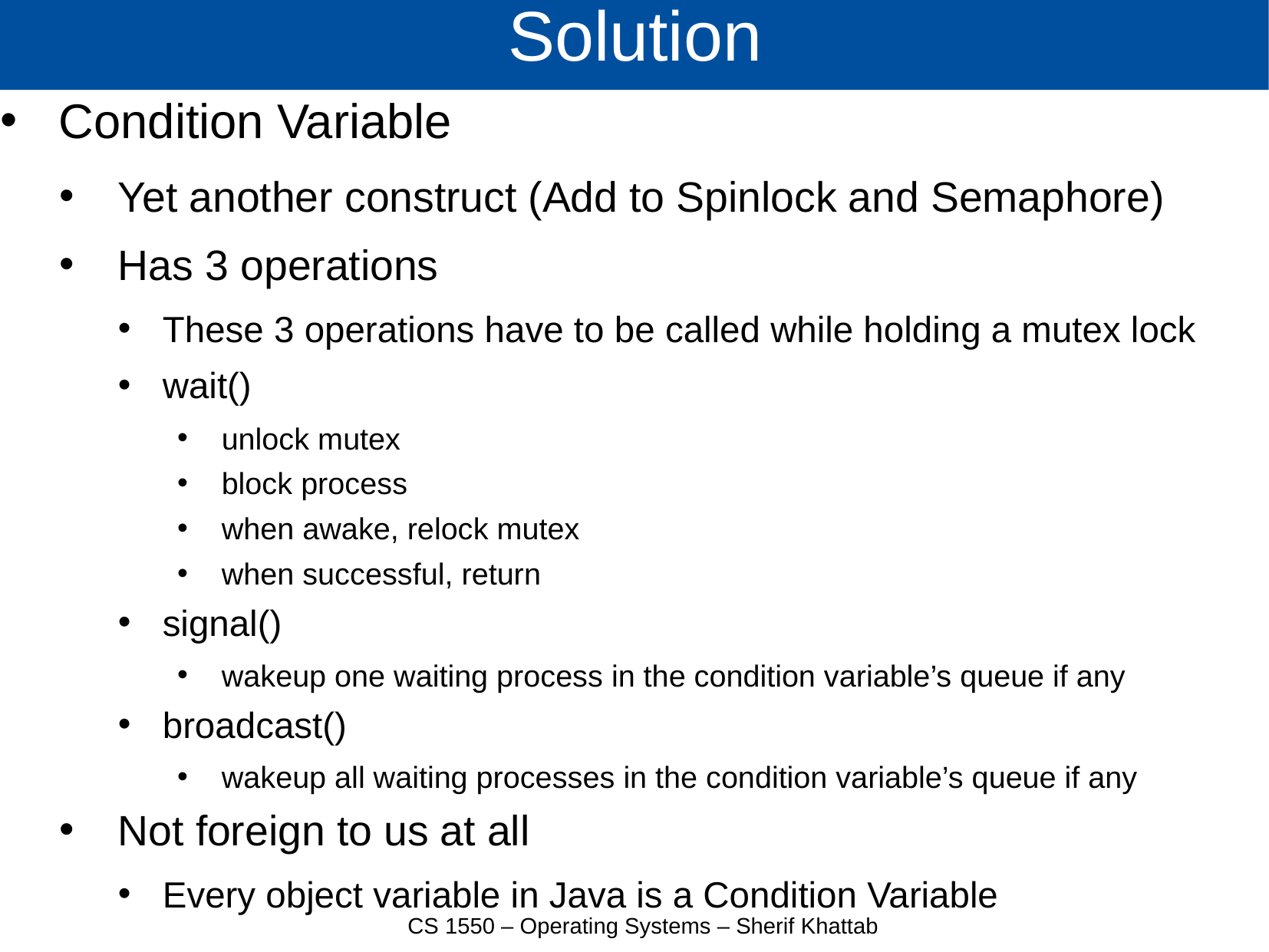

# Solution
Condition Variable
Yet another construct (Add to Spinlock and Semaphore)
Has 3 operations
These 3 operations have to be called while holding a mutex lock
wait()
unlock mutex
block process
when awake, relock mutex
when successful, return
signal()
wakeup one waiting process in the condition variable’s queue if any
broadcast()
wakeup all waiting processes in the condition variable’s queue if any
Not foreign to us at all
Every object variable in Java is a Condition Variable
CS 1550 – Operating Systems – Sherif Khattab